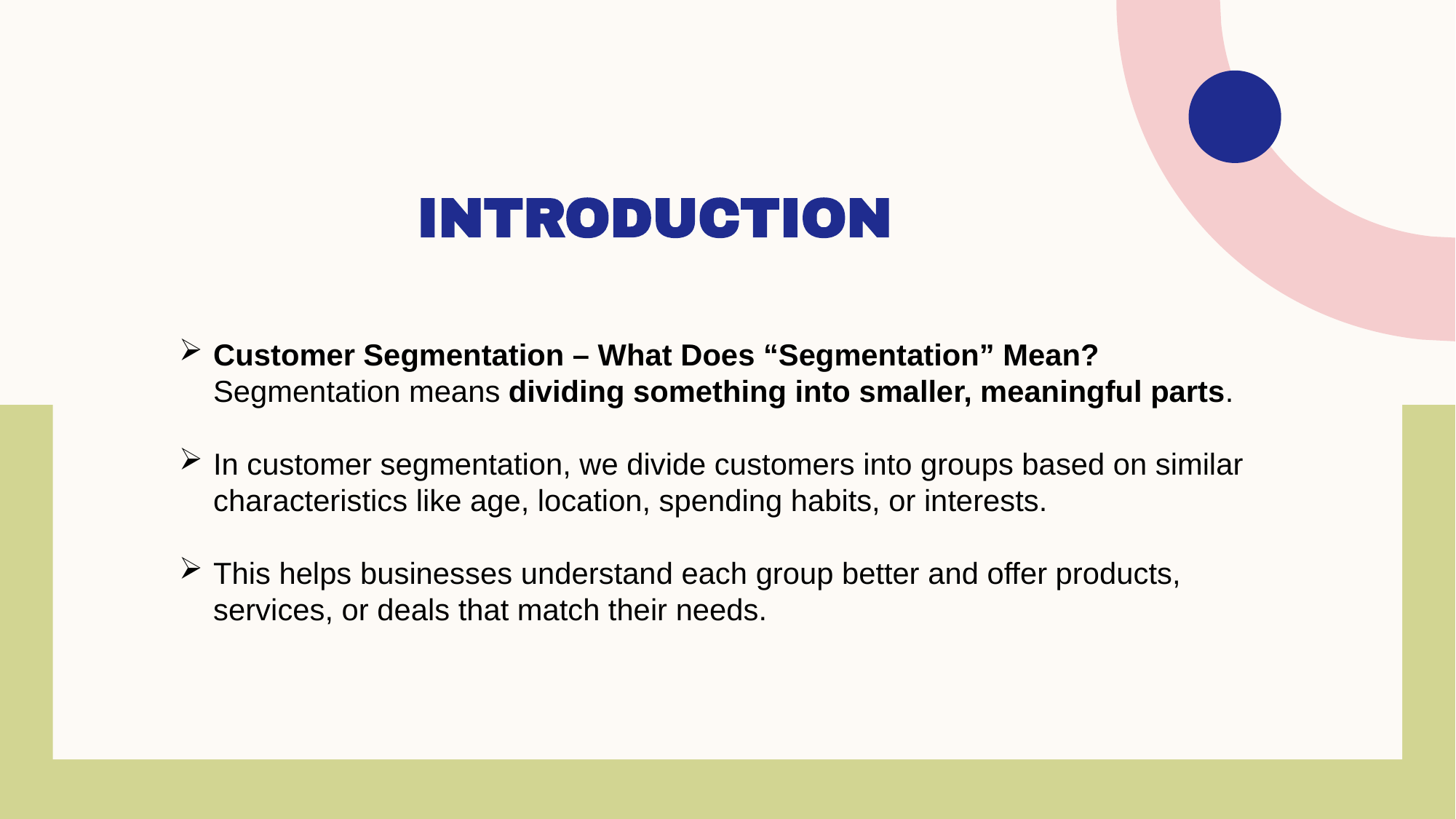

# INTRODUCTION
Customer Segmentation – What Does “Segmentation” Mean?
Segmentation means dividing something into smaller, meaningful parts.

In customer segmentation, we divide customers into groups based on similar characteristics like age, location, spending habits, or interests.

This helps businesses understand each group better and offer products, services, or deals that match their needs.